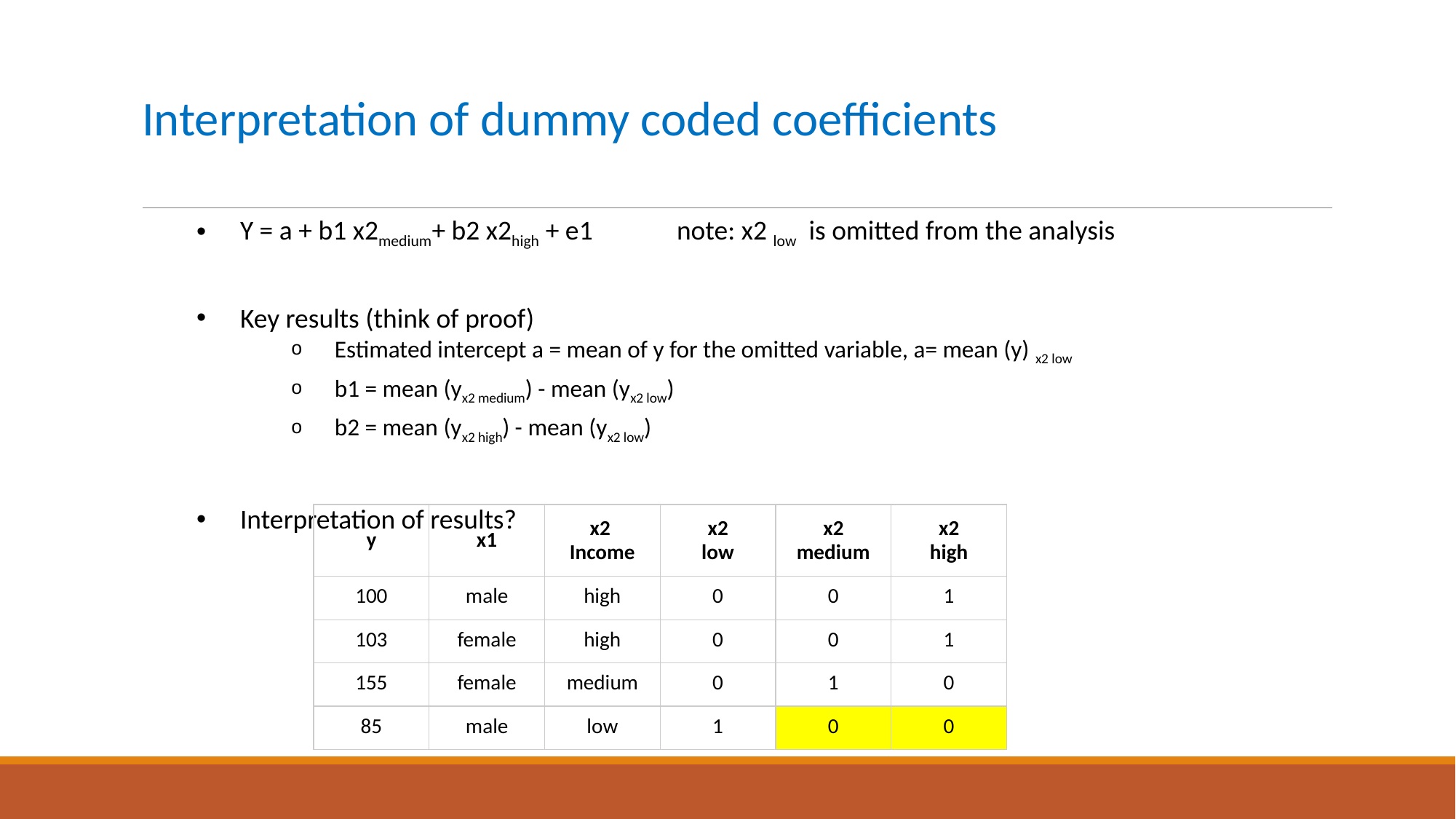

# Interpretation of dummy coded coefficients
Y = a + b1 x2medium+ b2 x2high + e1  	note: x2 low  is omitted from the analysis

Key results (think of proof)
Estimated intercept a = mean of y for the omitted variable, a= mean (y) x2 low
b1 = mean (yx2 medium) - mean (yx2 low)
b2 = mean (yx2 high) - mean (yx2 low)

Interpretation of results?
| y | x1 | x2 Income | x2 low | x2 medium | x2 high |
| --- | --- | --- | --- | --- | --- |
| 100 | male | high | 0 | 0 | 1 |
| 103 | female | high | 0 | 0 | 1 |
| 155 | female | medium | 0 | 1 | 0 |
| 85 | male | low | 1 | 0 | 0 |